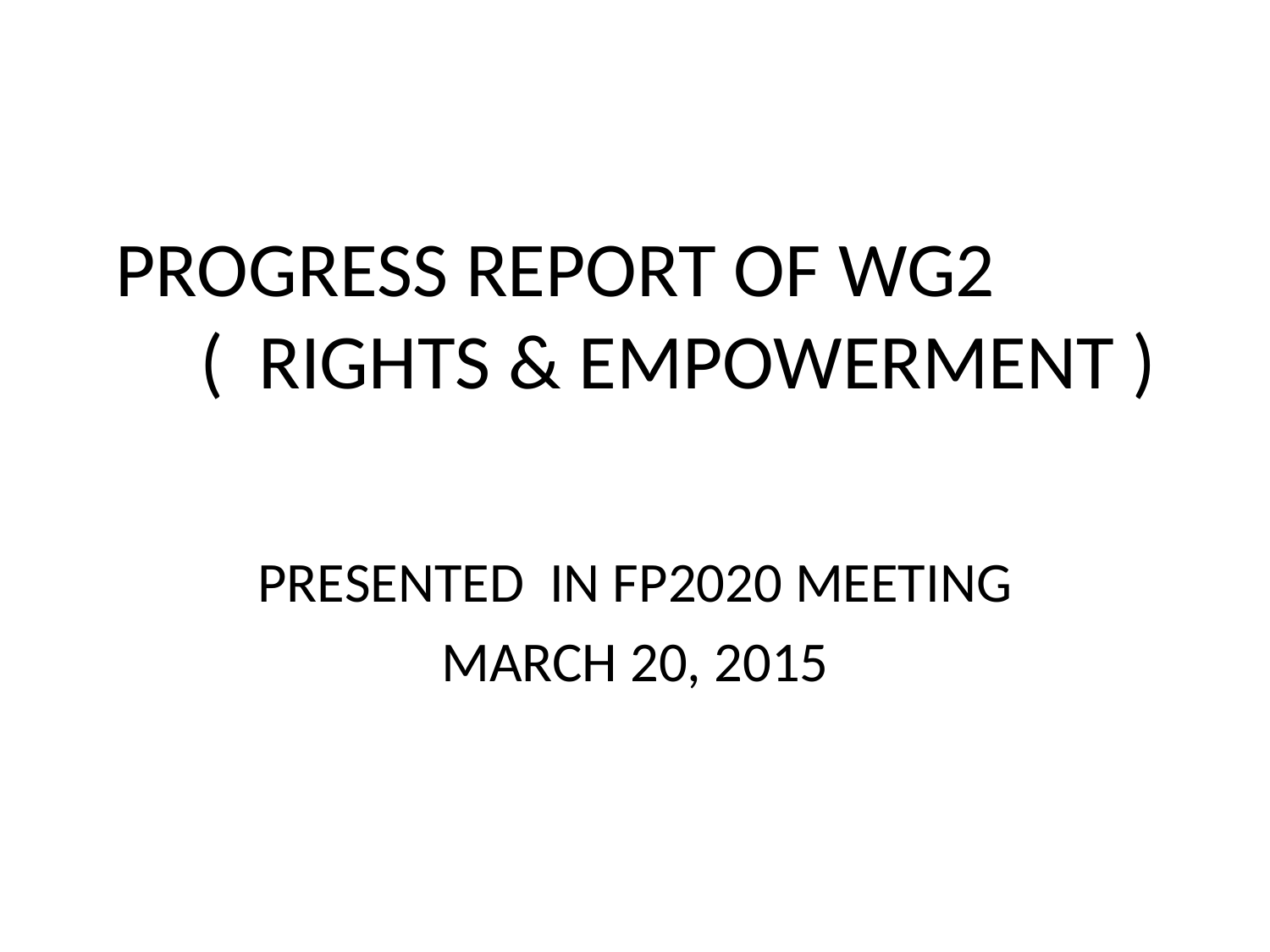

# PROGRESS REPORT OF WG2               (  RIGHTS & EMPOWERMENT )
PRESENTED  IN FP2020 MEETING
MARCH 20, 2015